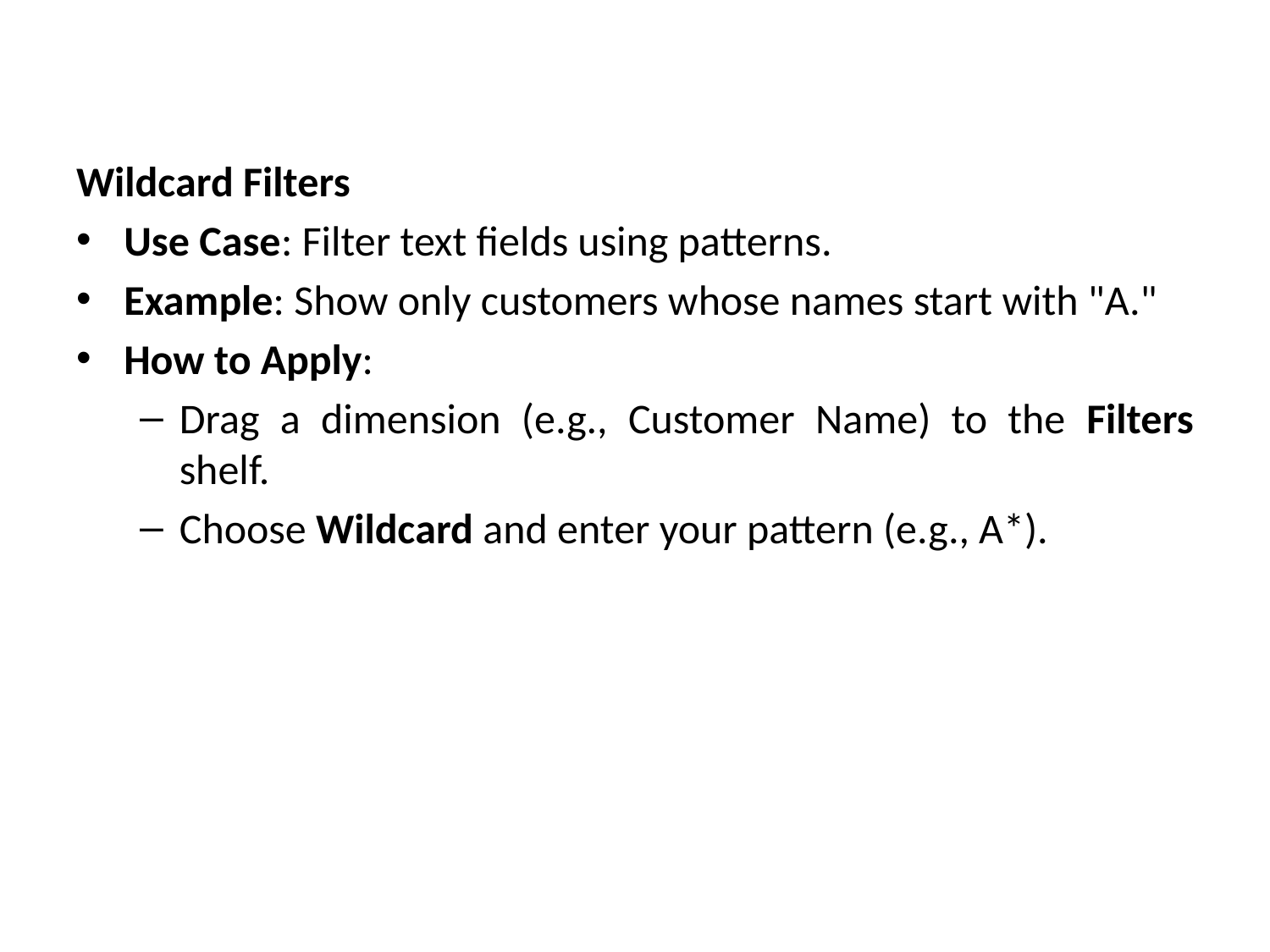

Wildcard Filters
Use Case: Filter text fields using patterns.
Example: Show only customers whose names start with "A."
How to Apply:
Drag a dimension (e.g., Customer Name) to the Filters shelf.
Choose Wildcard and enter your pattern (e.g., A*).